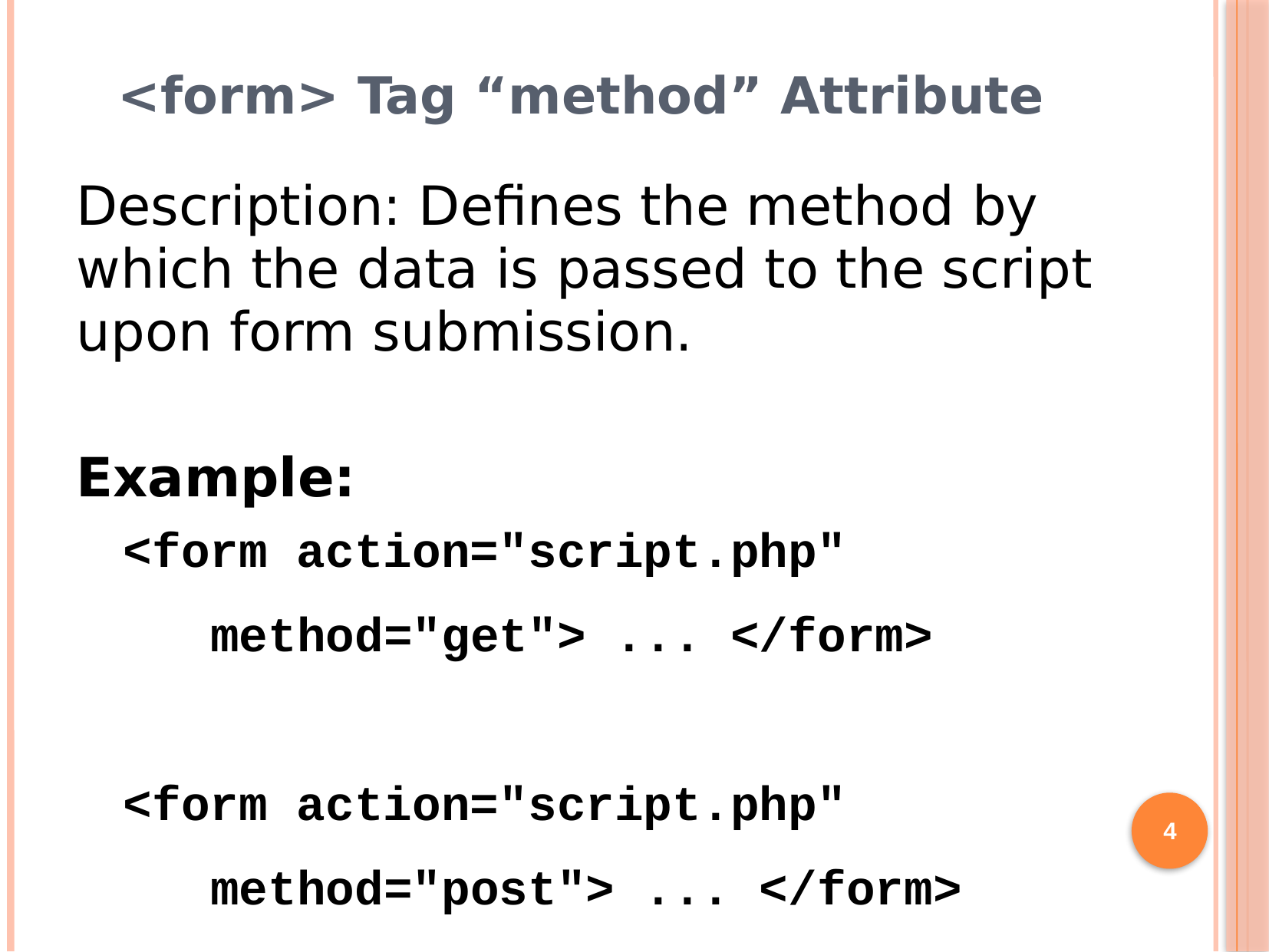

# <form> Tag “method” Attribute
Description: Defines the method by which the data is passed to the script upon form submission.

Example:
<form action="script.php"
   method="get"> ... </form>

<form action="script.php"
   method="post"> ... </form>

4